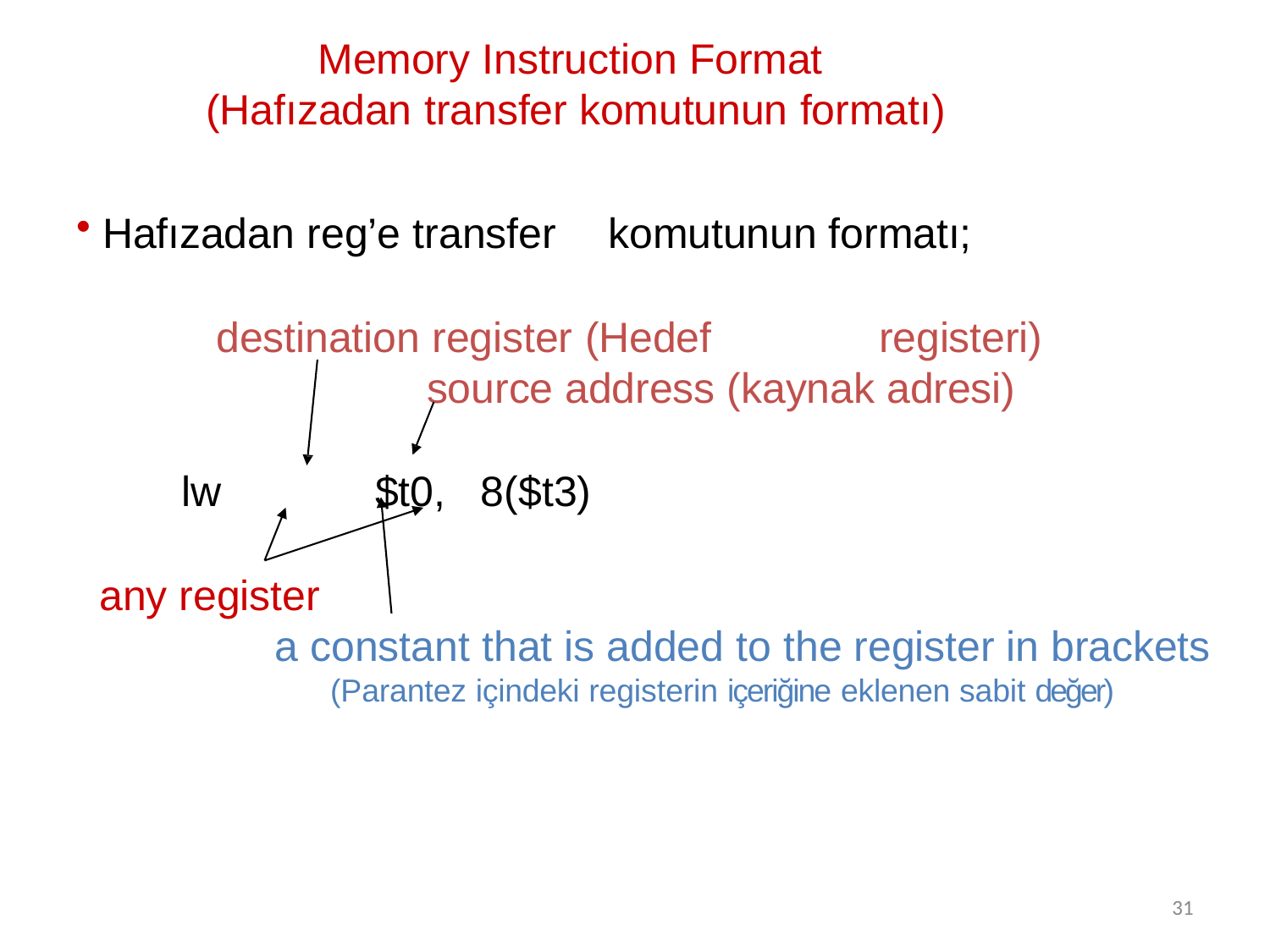

# Memory Instruction Format  (Hafızadan transfer komutunun formatı)
Hafızadan reg’e transfer	komutunun formatı;

destination register (Hedef	registeri)
source address (kaynak adresi)

lw	$t0,	8($t3)

any register
a constant that is added to the register in brackets
(Parantez içindeki registerin içeriğine eklenen sabit değer)

31